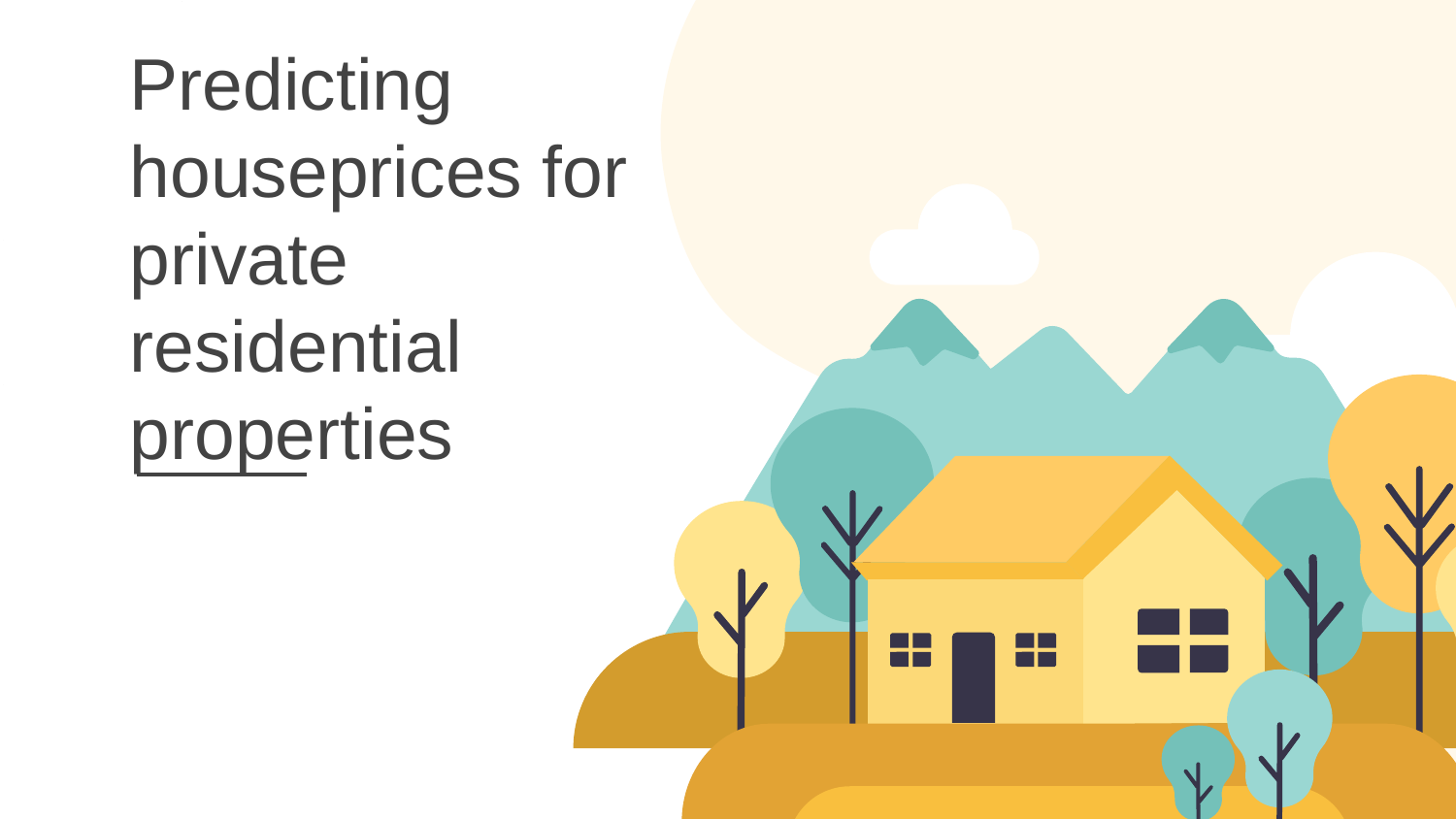

# Predicting houseprices for private residential properties